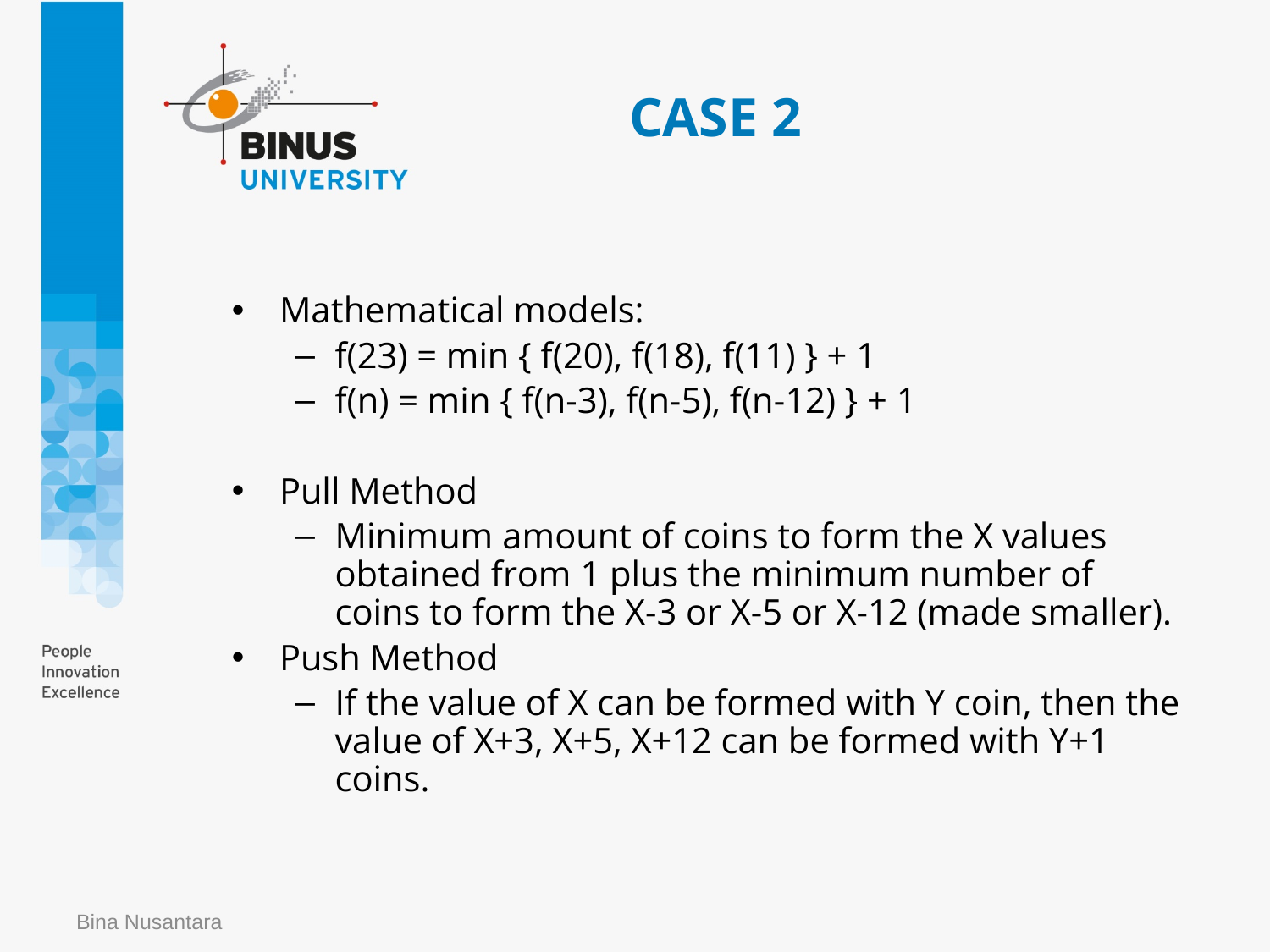

# CASE 2
Mathematical models:
f(23) = min { f(20), f(18), f(11) } + 1
f(n) = min { f(n-3), f(n-5), f(n-12) } + 1

Pull Method
Minimum amount of coins to form the X values ​​obtained from 1 plus the minimum number of coins to form the X-3 or X-5 or X-12 (made ​​smaller).
Push Method
If the value of X can be formed with Y coin, then the value of X+3, X+5, X+12 can be formed with Y+1 coins.
Bina Nusantara